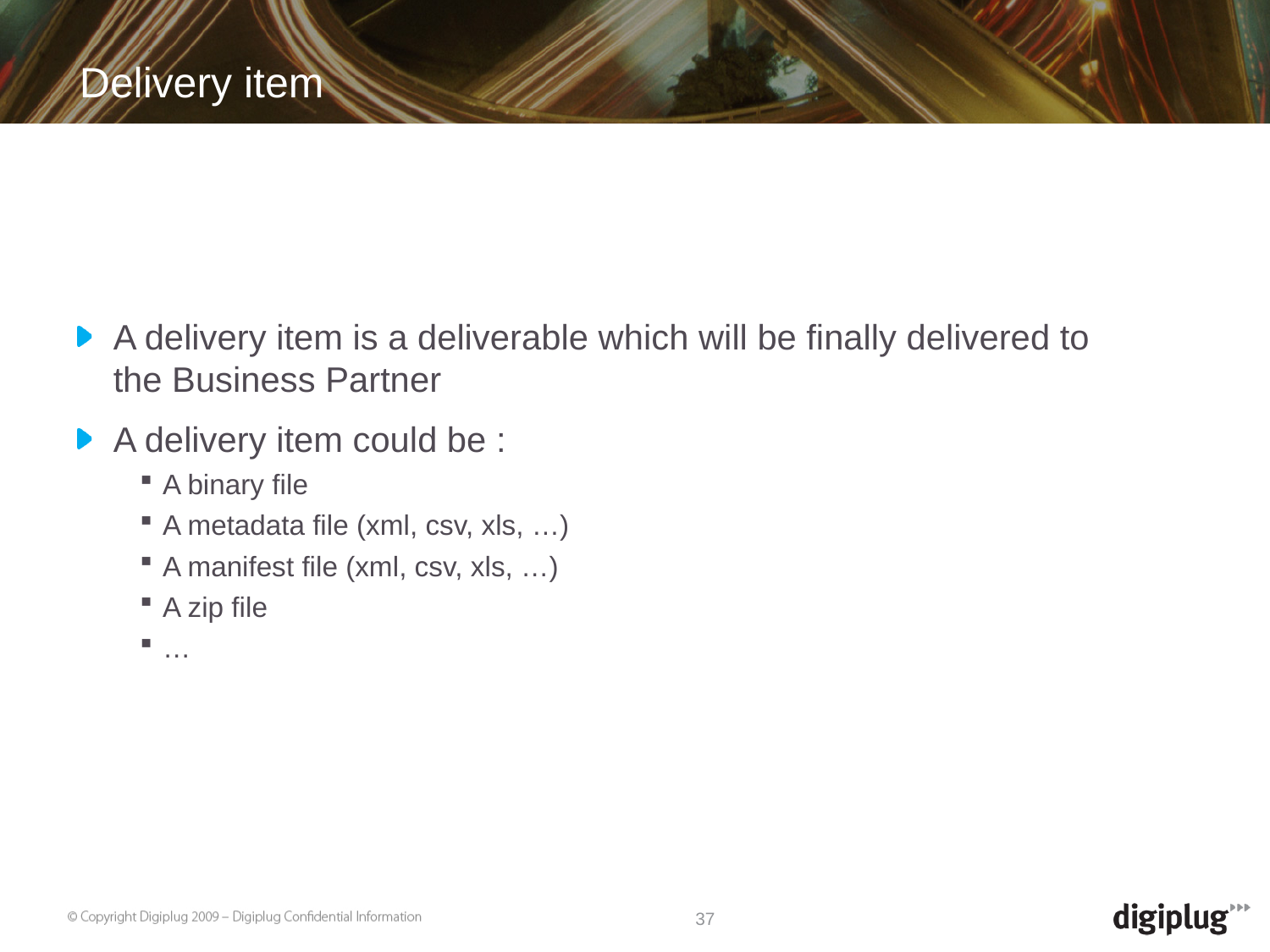

# Delivery item

A delivery item is a deliverable which will be finally delivered to the Business Partner
A delivery item could be :
A binary file
A metadata file (xml, csv, xls, …)
A manifest file (xml, csv, xls, …)
A zip file
…
37